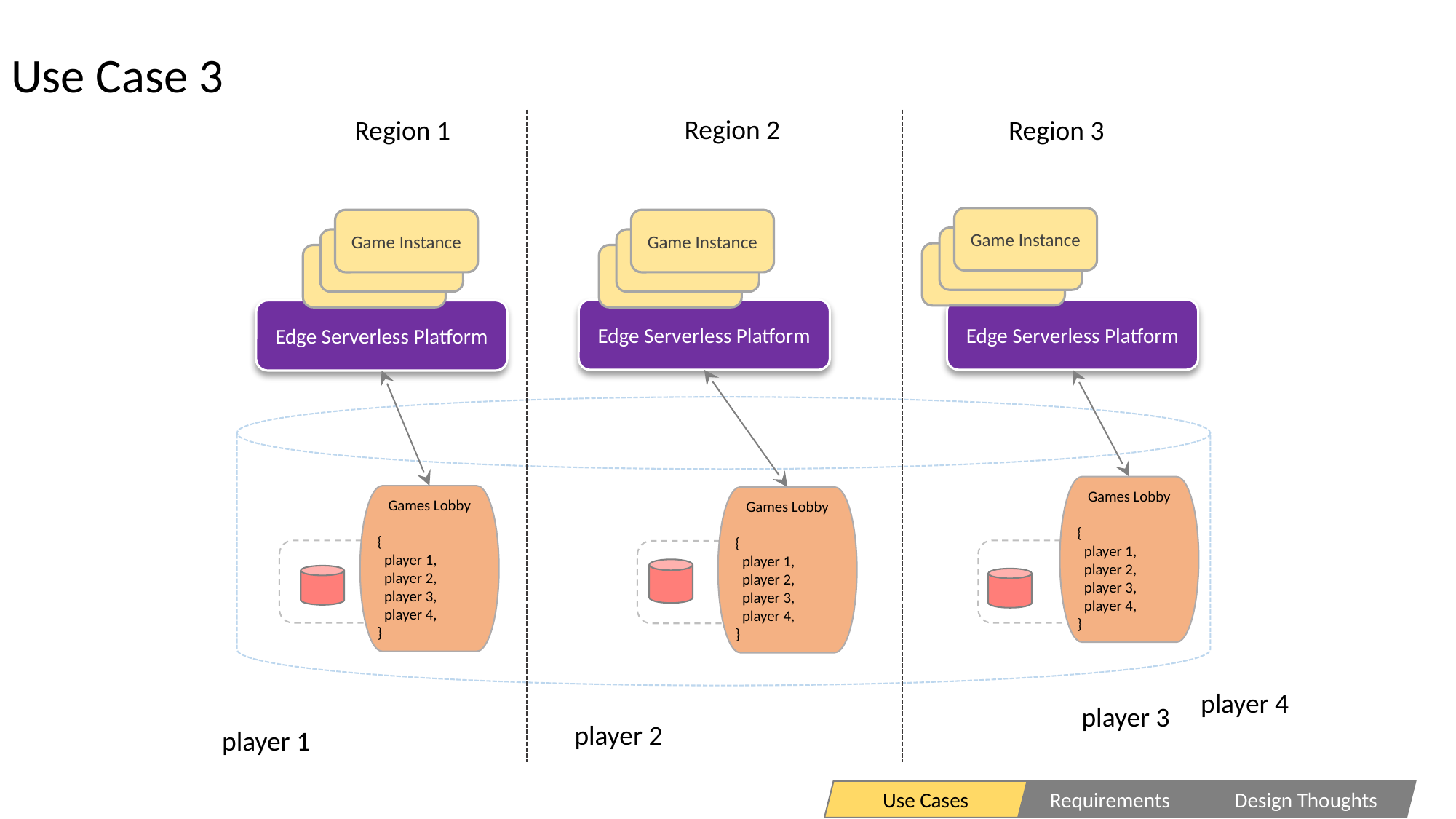

# Use Case 3
Region 2
Region 1
Region 3
Game Instance
Game Instance
Game Instance
Game Instance
Game Instance
Game Instance
Game Instance
Game Instance
Game Instance
Edge Serverless Platform
Edge Serverless Platform
Edge Serverless Platform

Games Lobby

{
  player 1,
  player 2,
  player 3,
  player 4,
}
Games Lobby

{
  player 1,
  player 2,
  player 3,
  player 4,
}
Games Lobby

{
  player 1,
  player 2,
  player 3,
  player 4,
}

 player 4
 player 3
 player 2
 player 1
Use Cases
Requirements
Design Thoughts